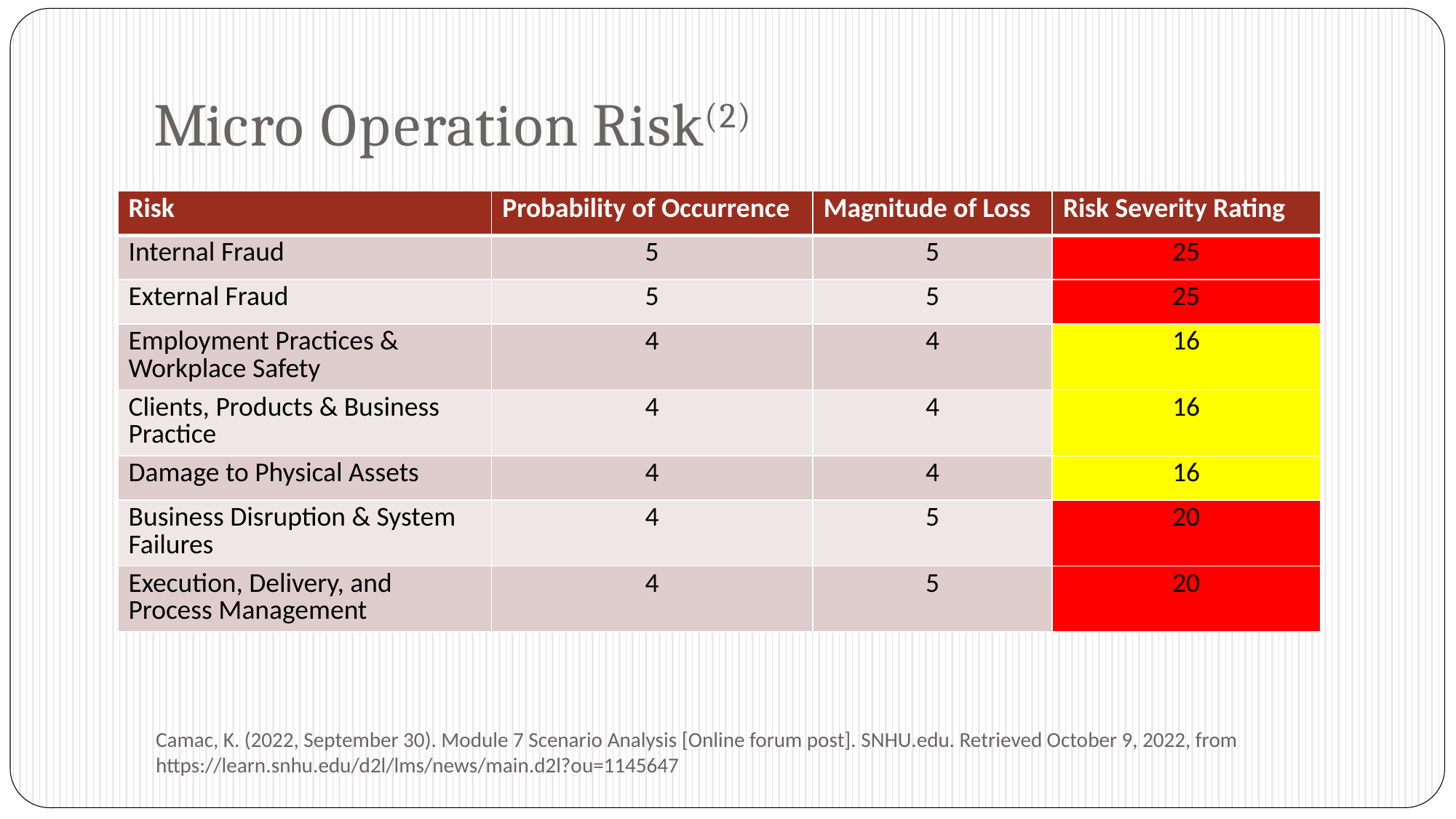

# Micro Operation Risk(2)
| Risk | Probability of Occurrence | Magnitude of Loss | Risk Severity Rating |
| --- | --- | --- | --- |
| Internal Fraud | 5 | 5 | 25 |
| External Fraud | 5 | 5 | 25 |
| Employment Practices & Workplace Safety | 4 | 4 | 16 |
| Clients, Products & Business Practice | 4 | 4 | 16 |
| Damage to Physical Assets | 4 | 4 | 16 |
| Business Disruption & System Failures | 4 | 5 | 20 |
| Execution, Delivery, and Process Management | 4 | 5 | 20 |
Camac, K. (2022, September 30). Module 7 Scenario Analysis [Online forum post]. SNHU.edu. Retrieved October 9, 2022, from https://learn.snhu.edu/d2l/lms/news/main.d2l?ou=1145647